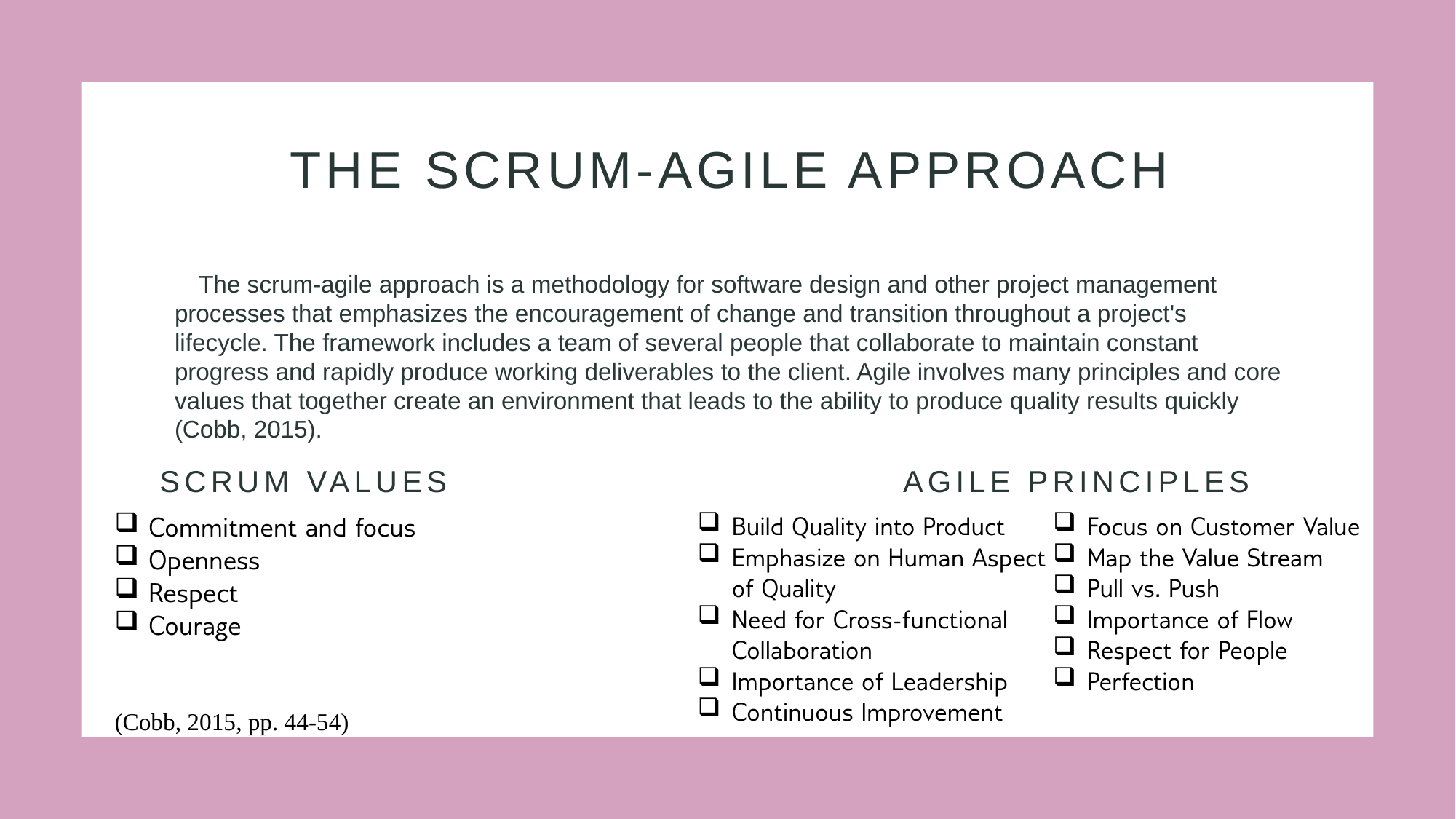

# The scrum-agile approach
 The scrum-agile approach is a methodology for software design and other project management processes that emphasizes the encouragement of change and transition throughout a project's lifecycle. The framework includes a team of several people that collaborate to maintain constant progress and rapidly produce working deliverables to the client. Agile involves many principles and core values that together create an environment that leads to the ability to produce quality results quickly (Cobb, 2015).
Scrum values                                   Agile principles
Build Quality into Product
Emphasize on Human Aspect of Quality
Need for Cross-functional Collaboration
Importance of Leadership
Continuous Improvement

Focus on Customer Value
Map the Value Stream
Pull vs. Push
Importance of Flow
Respect for People
Perfection

Commitment and focus
Openness
Respect
Courage

(Cobb, 2015, pp. 44-54)